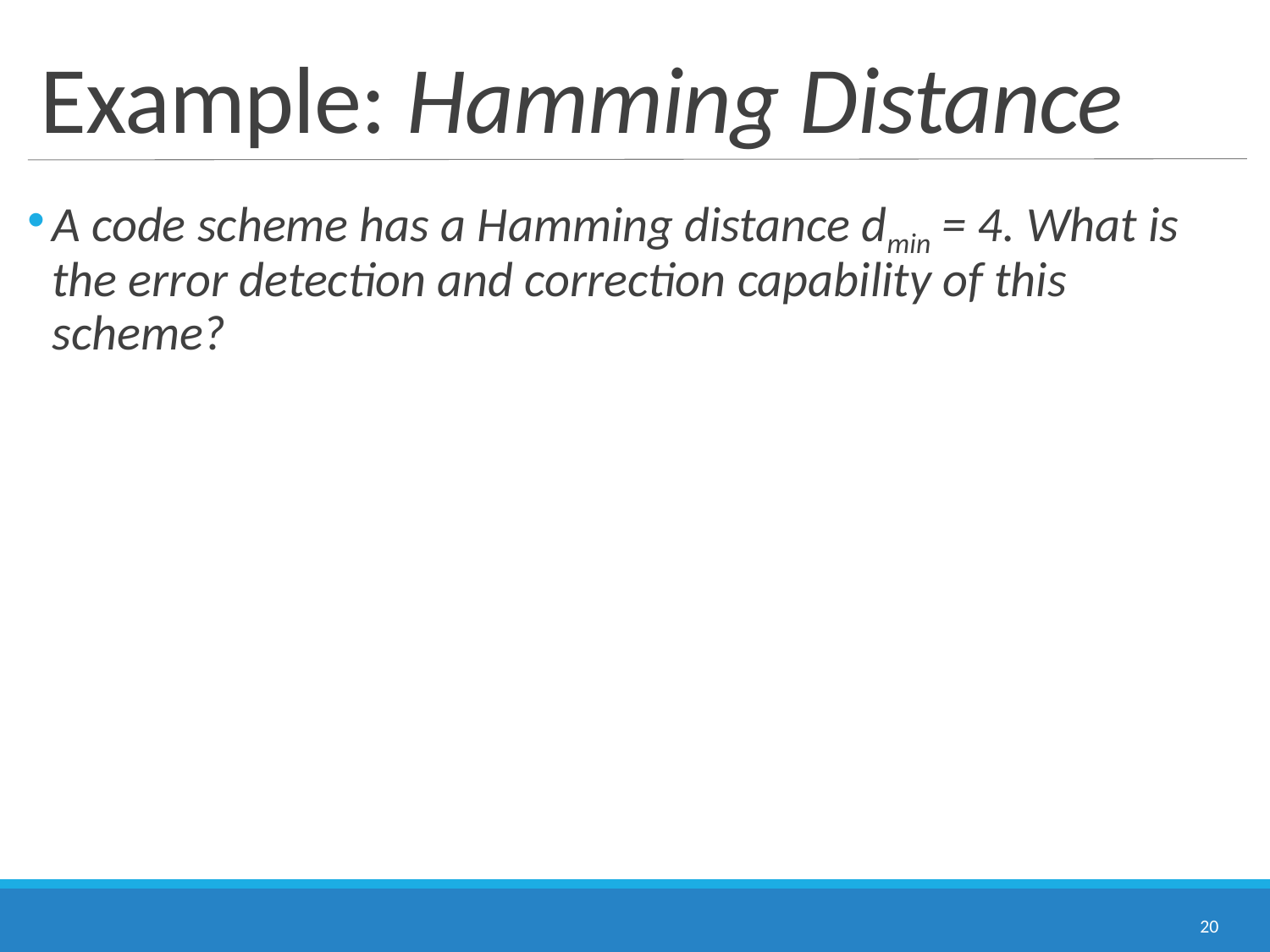

# Example: Hamming Distance
A code scheme has a Hamming distance dmin = 4. What is the error detection and correction capability of this scheme?